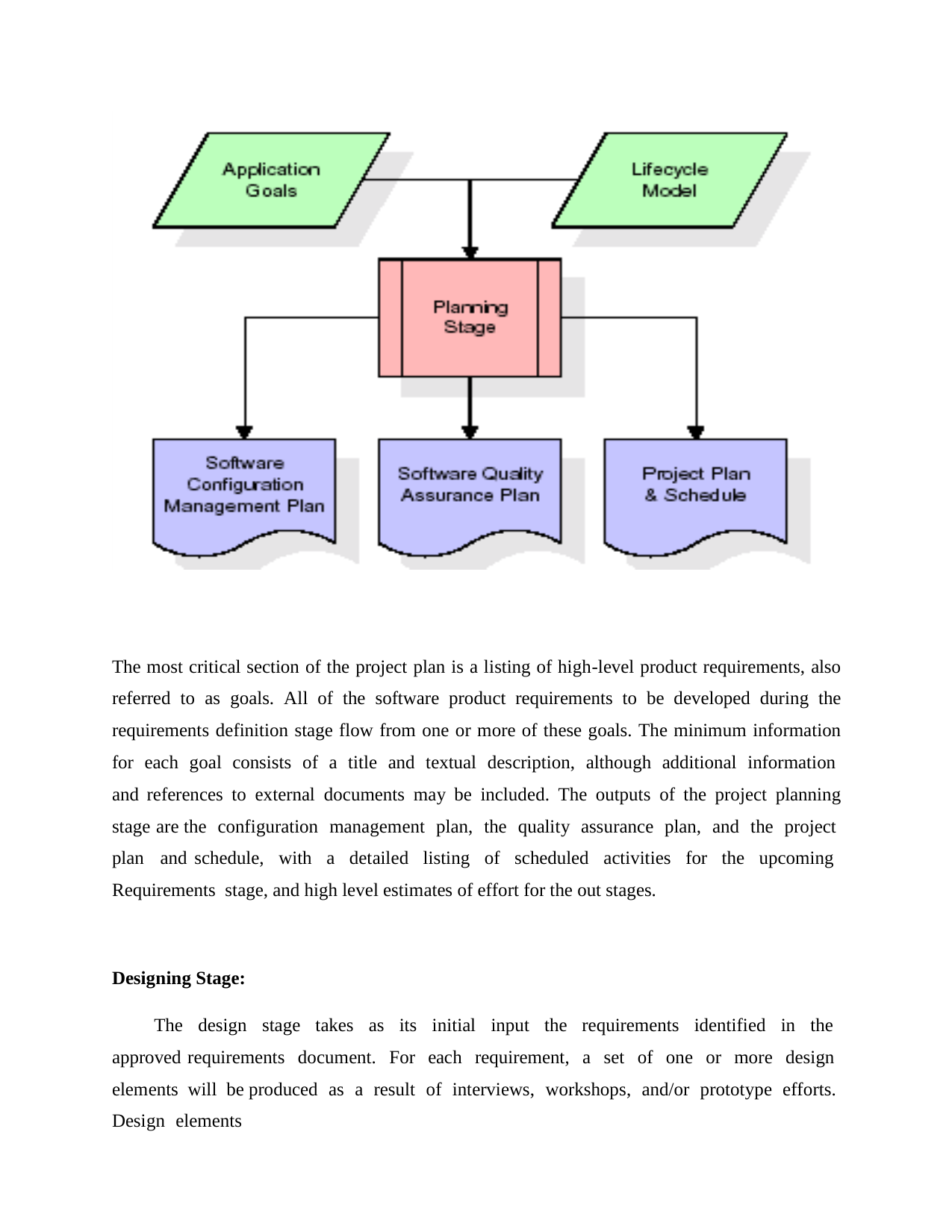

The most critical section of the project plan is a listing of high-level product requirements, also referred  to  as  goals.  All  of  the  software  product  requirements  to  be  developed  during  the requirements definition stage flow from one or more of these goals. The minimum information for  each  goal  consists  of  a  title  and  textual  description,  although  additional  information  and references to external documents may be included. The outputs of the project planning stage are the  configuration  management  plan,  the  quality  assurance  plan,  and  the  project  plan  and schedule,  with  a  detailed  listing  of  scheduled  activities  for  the  upcoming  Requirements  stage, and high level estimates of effort for the out stages.
Designing Stage:
The  design  stage  takes  as  its  initial  input  the  requirements  identified  in  the  approved requirements  document.  For  each  requirement,  a  set  of  one  or  more  design  elements  will  be produced  as  a  result  of  interviews,  workshops,  and/or  prototype  efforts.  Design  elements